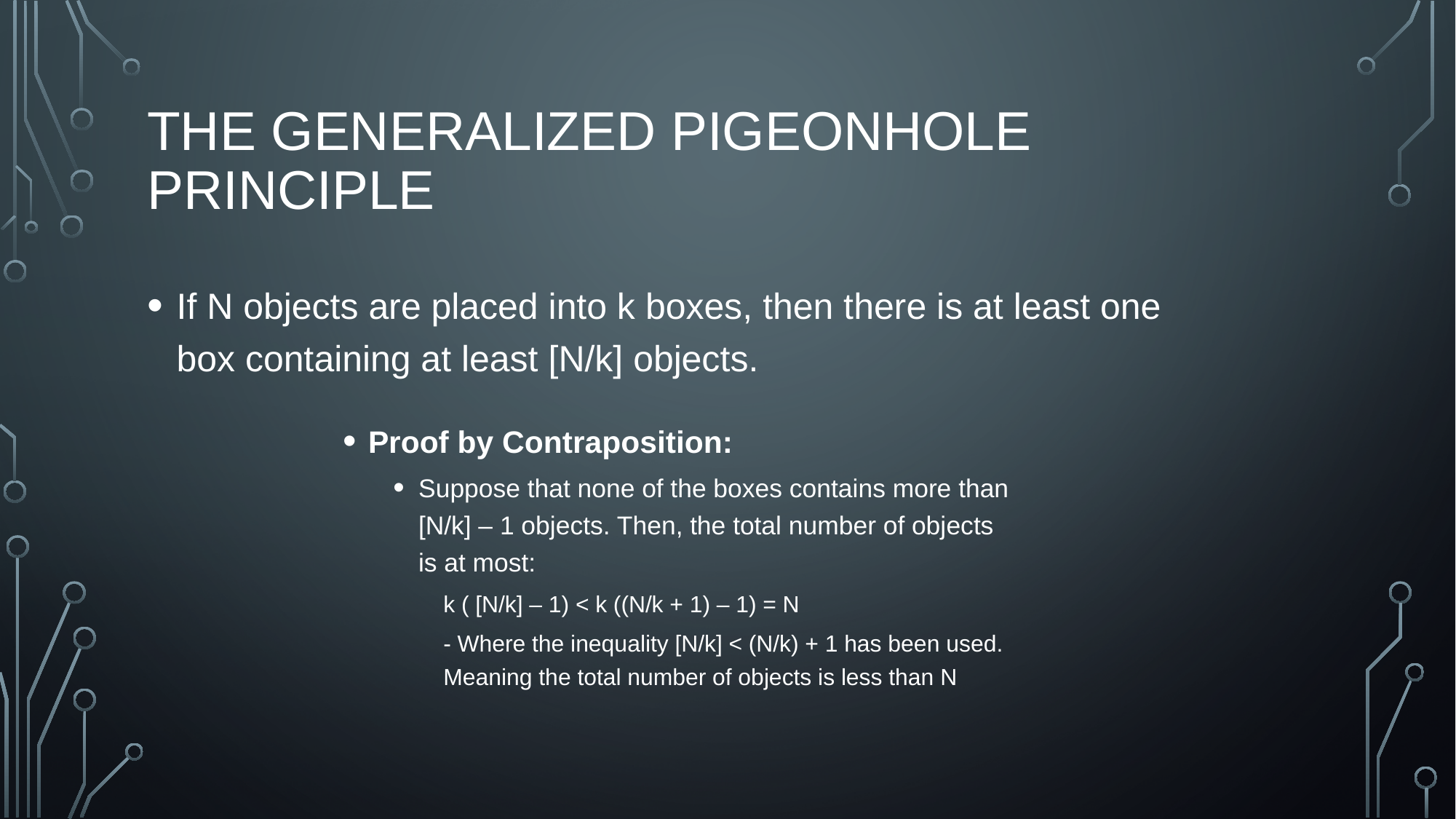

# The Generalized Pigeonhole Principle
If N objects are placed into k boxes, then there is at least one box containing at least [N/k] objects.
Proof by Contraposition:
Suppose that none of the boxes contains more than [N/k] – 1 objects. Then, the total number of objects is at most:
k ( [N/k] – 1) < k ((N/k + 1) – 1) = N
- Where the inequality [N/k] < (N/k) + 1 has been used. Meaning the total number of objects is less than N